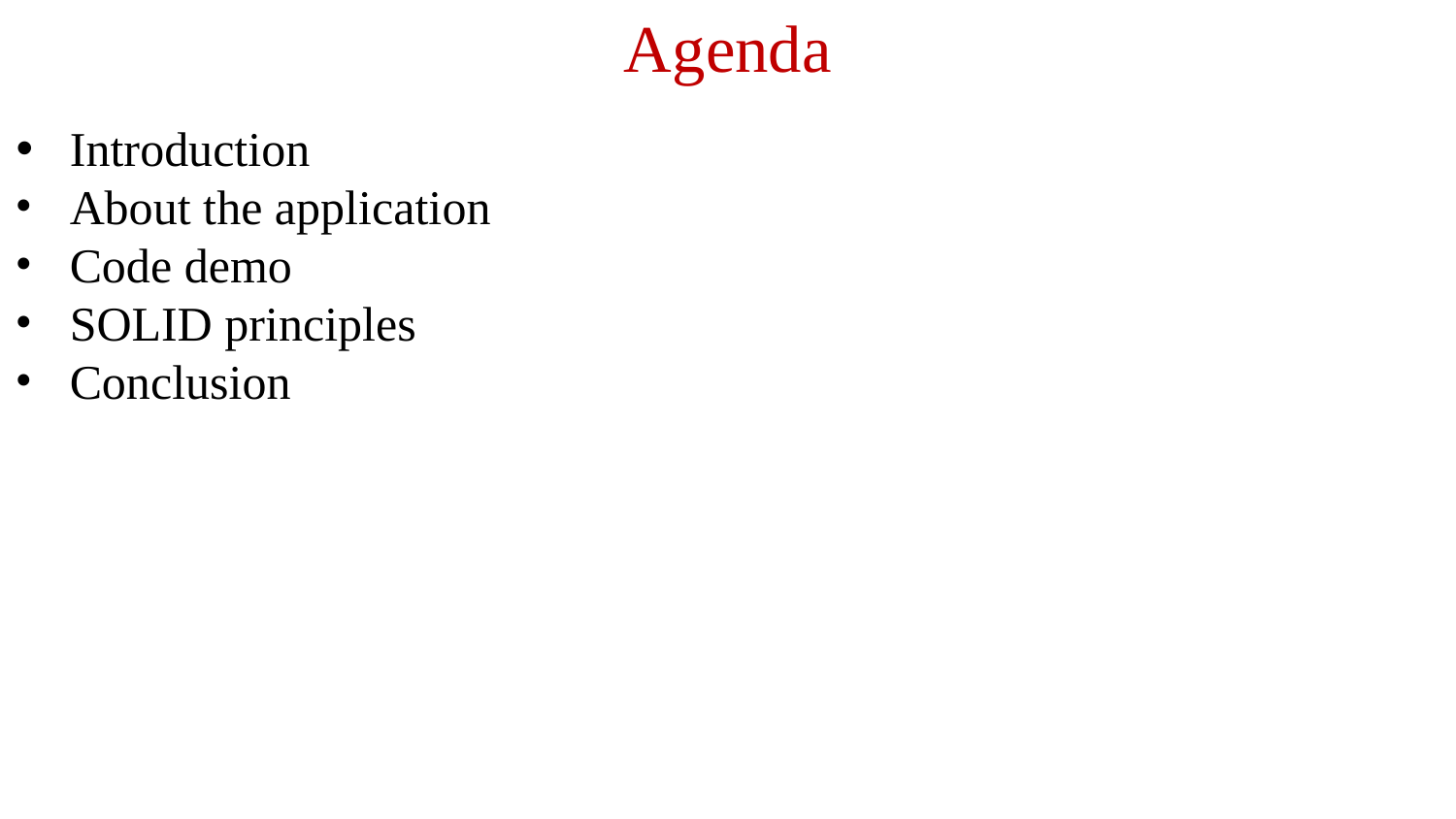

Agenda

Introduction
About the application
Code demo
SOLID principles
Conclusion